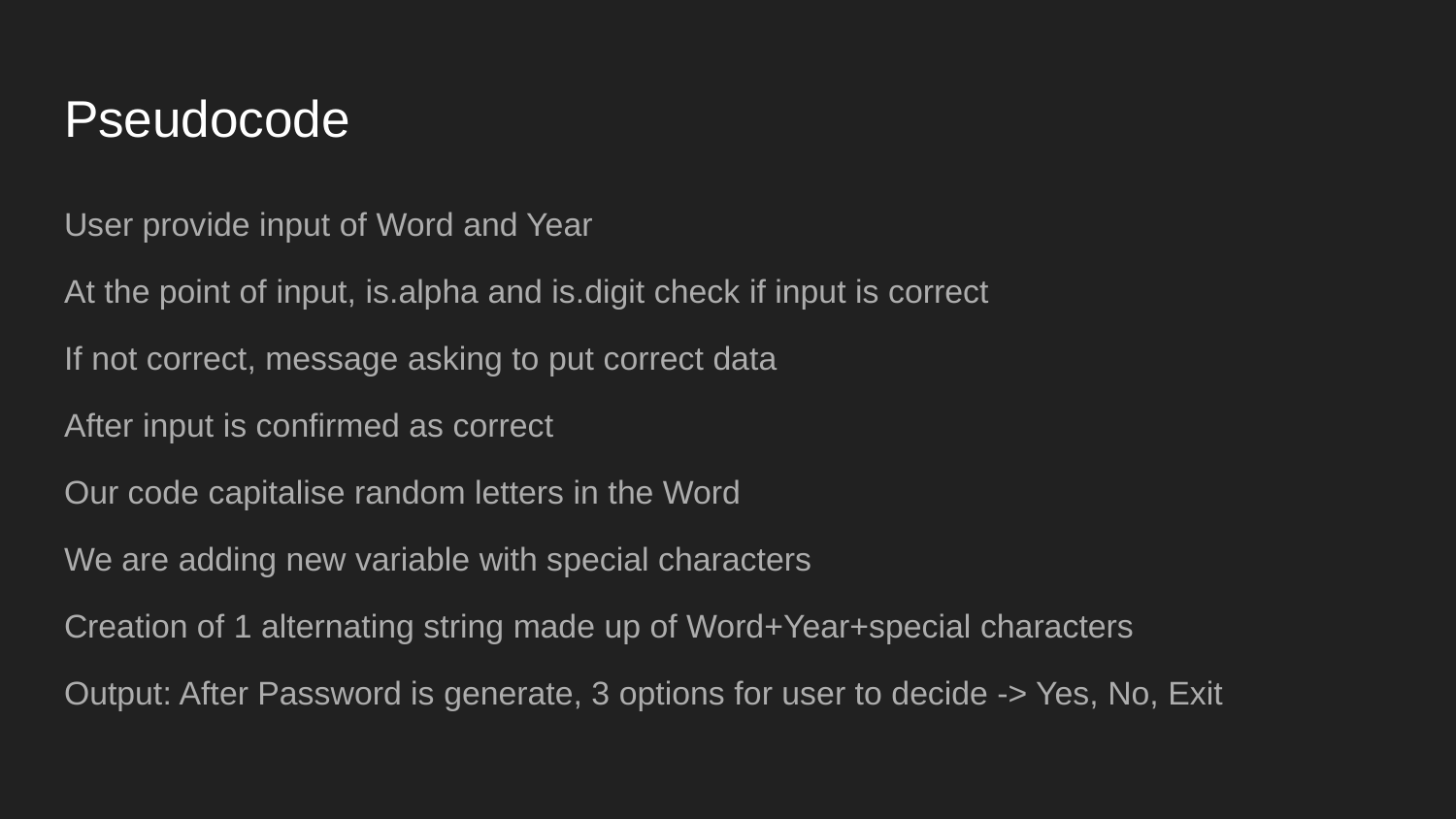

# Pseudocode
User provide input of Word and Year
At the point of input, is.alpha and is.digit check if input is correct
If not correct, message asking to put correct data
After input is confirmed as correct
Our code capitalise random letters in the Word
We are adding new variable with special characters
Creation of 1 alternating string made up of Word+Year+special characters
Output: After Password is generate, 3 options for user to decide -> Yes, No, Exit